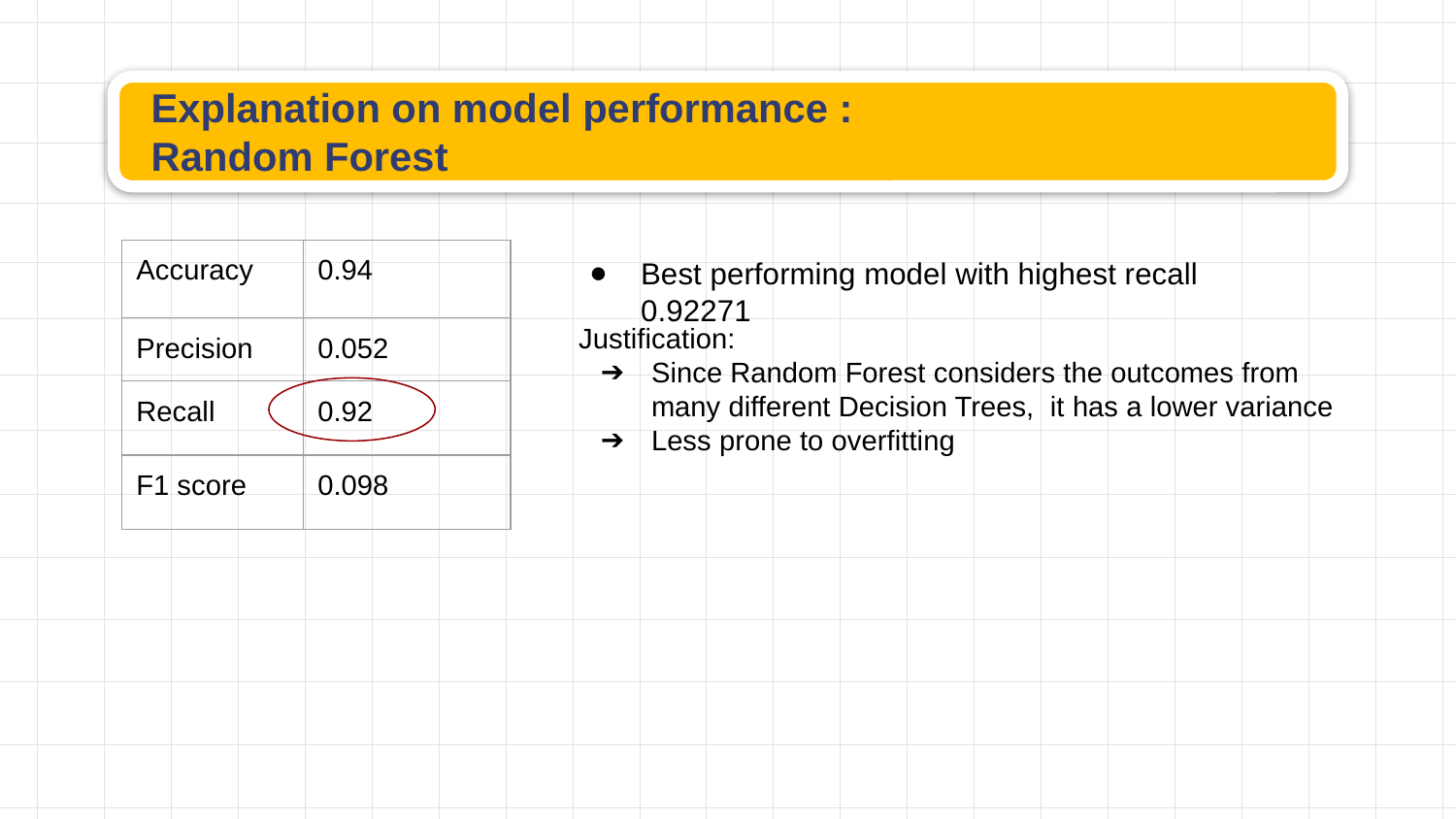

# Explanation on model performance :
Random Forest
| Accuracy | 0.94 |
| --- | --- |
| Precision | 0.052 |
| Recall | 0.92 |
| F1 score | 0.098 |
Best performing model with highest recall 0.92271
Justification:
Since Random Forest considers the outcomes from many different Decision Trees,  it has a lower variance
Less prone to overfitting